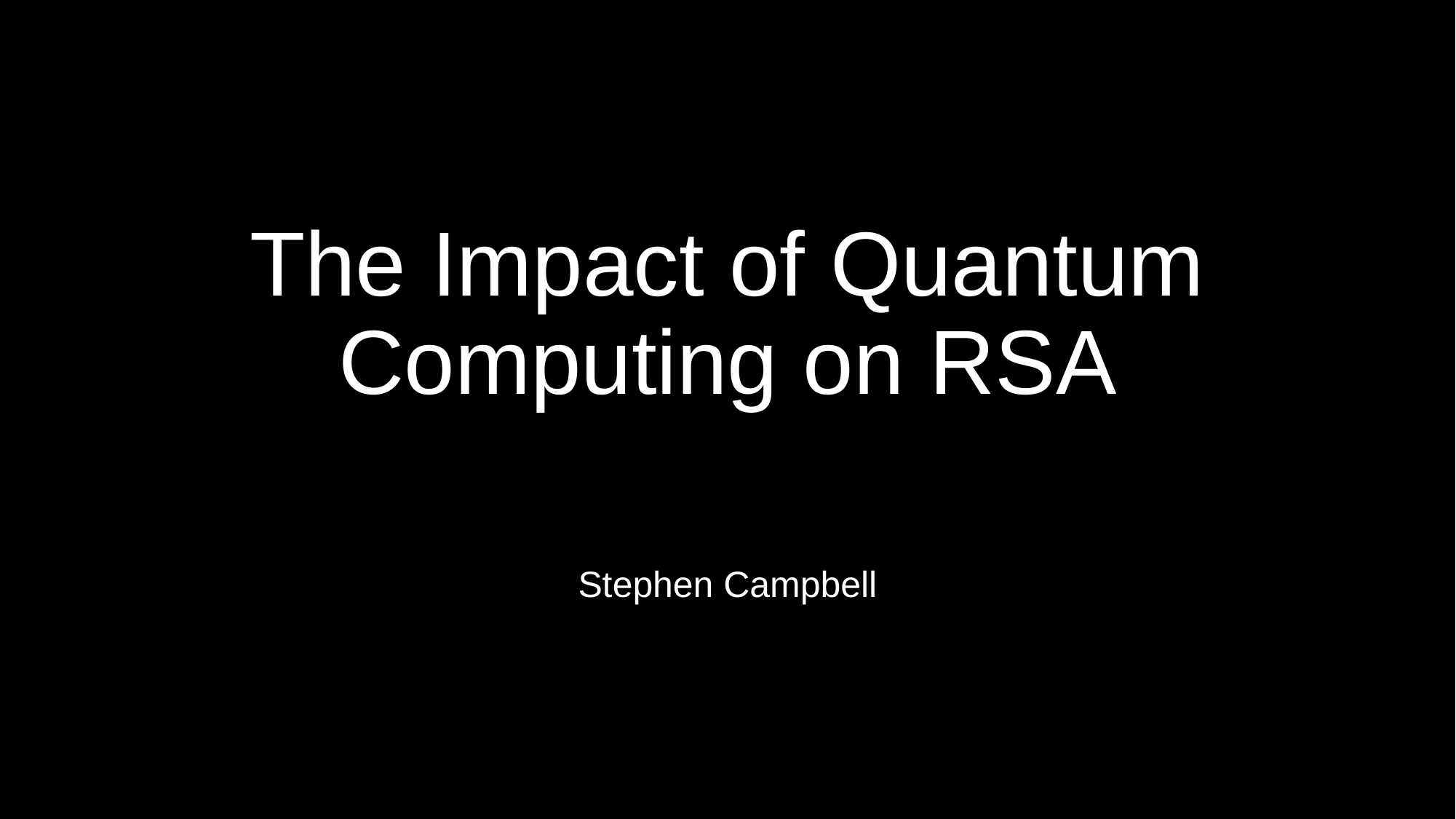

# The Impact of Quantum Computing on RSA
Stephen Campbell